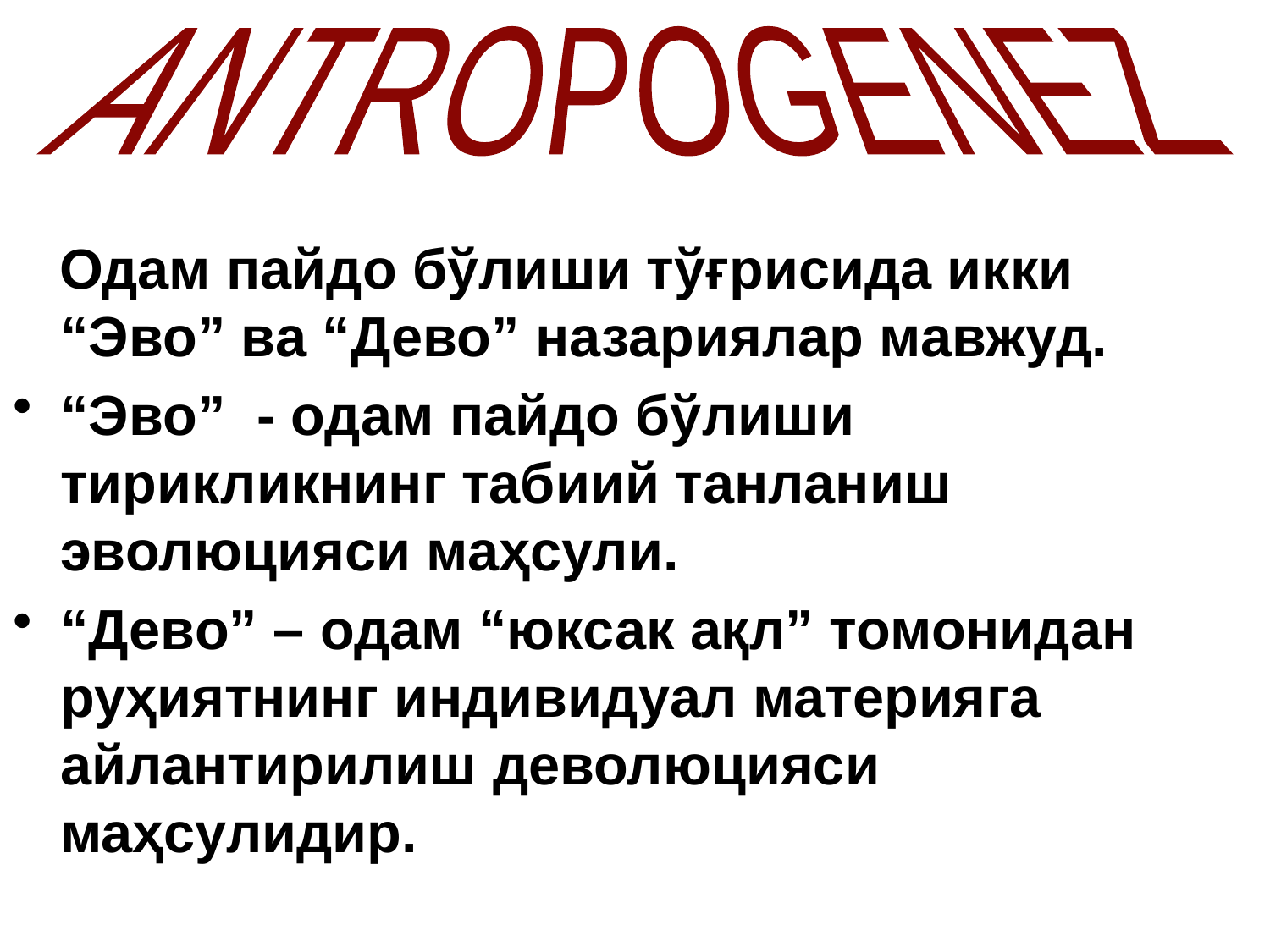

ANTROPOGENEZ
   Одам пайдо бўлиши тўғрисида икки “Эво” ва “Дево” назариялар мавжуд.
“Эво”  - одам пайдо бўлиши тирикликнинг табиий танланиш эволюцияси маҳсули.
“Дево” – одам “юксак ақл” томонидан руҳиятнинг индивидуал материяга айлантирилиш деволюцияси маҳсулидир.